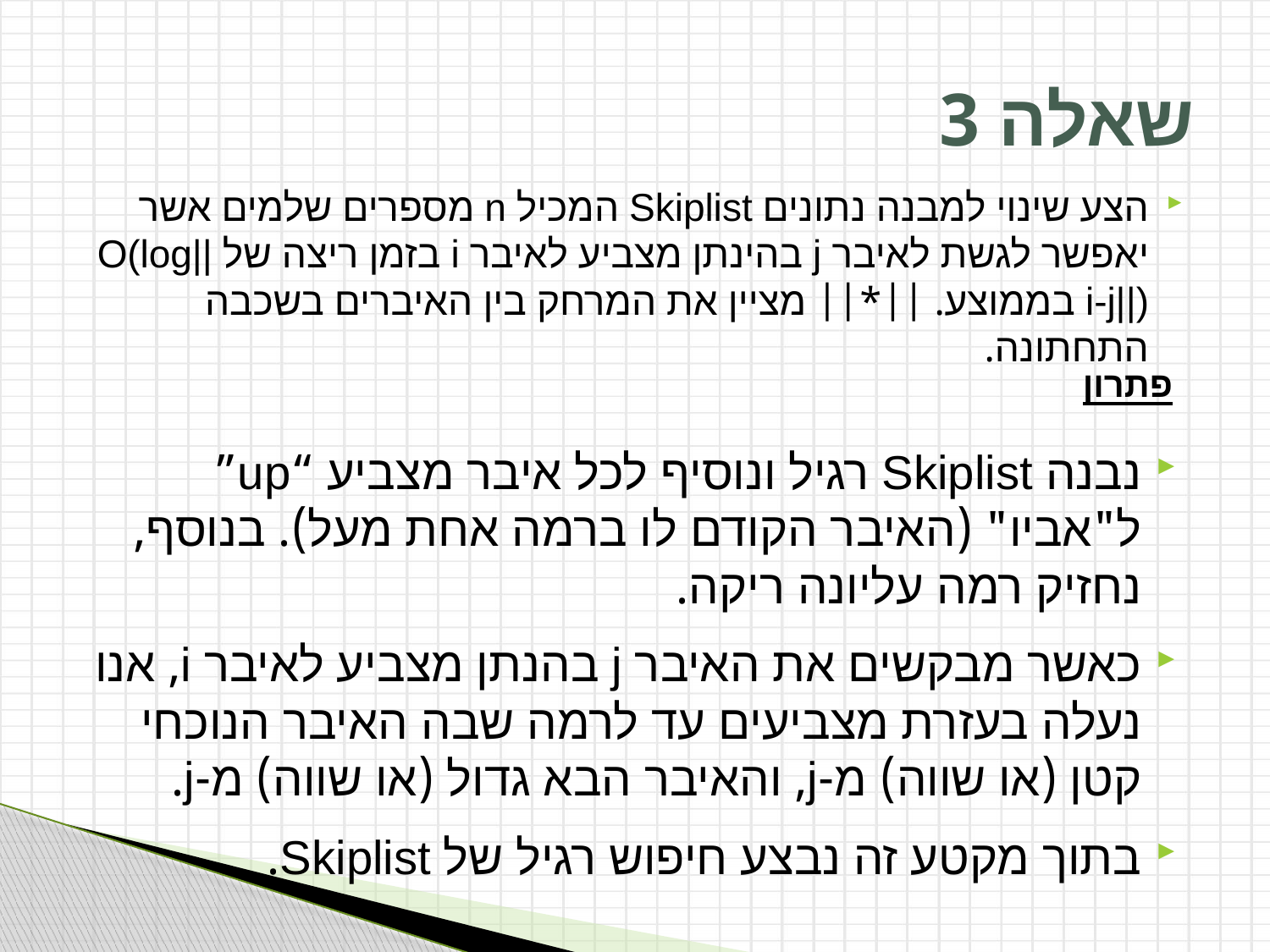

# שאלה 3
הצע שינוי למבנה נתונים Skiplist המכיל n מספרים שלמים אשר יאפשר לגשת לאיבר j בהינתן מצביע לאיבר i בזמן ריצה של O(log||i-j||) בממוצע. ||*|| מציין את המרחק בין האיברים בשכבה התחתונה.
פתרון
נבנה Skiplist רגיל ונוסיף לכל איבר מצביע “up” ל"אביו" (האיבר הקודם לו ברמה אחת מעל). בנוסף, נחזיק רמה עליונה ריקה.
כאשר מבקשים את האיבר j בהנתן מצביע לאיבר i, אנו נעלה בעזרת מצביעים עד לרמה שבה האיבר הנוכחי קטן (או שווה) מ-j, והאיבר הבא גדול (או שווה) מ-j.
בתוך מקטע זה נבצע חיפוש רגיל של Skiplist.